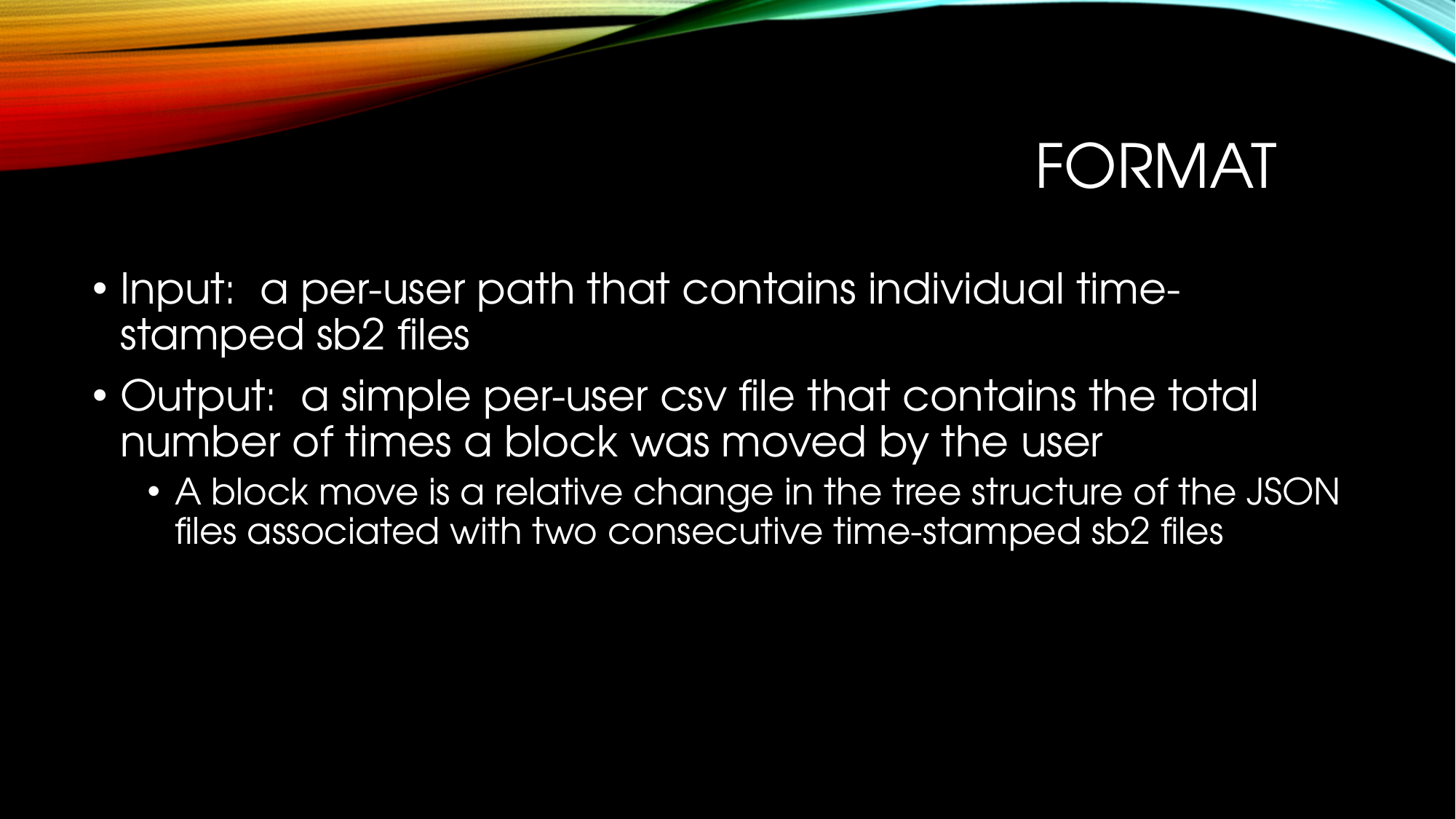

# Format
Input:  a per-user path that contains individual time-stamped sb2 files
Output:  a simple per-user csv file that contains the total number of times a block was moved by the user
A block move is a relative change in the tree structure of the JSON files associated with two consecutive time-stamped sb2 files